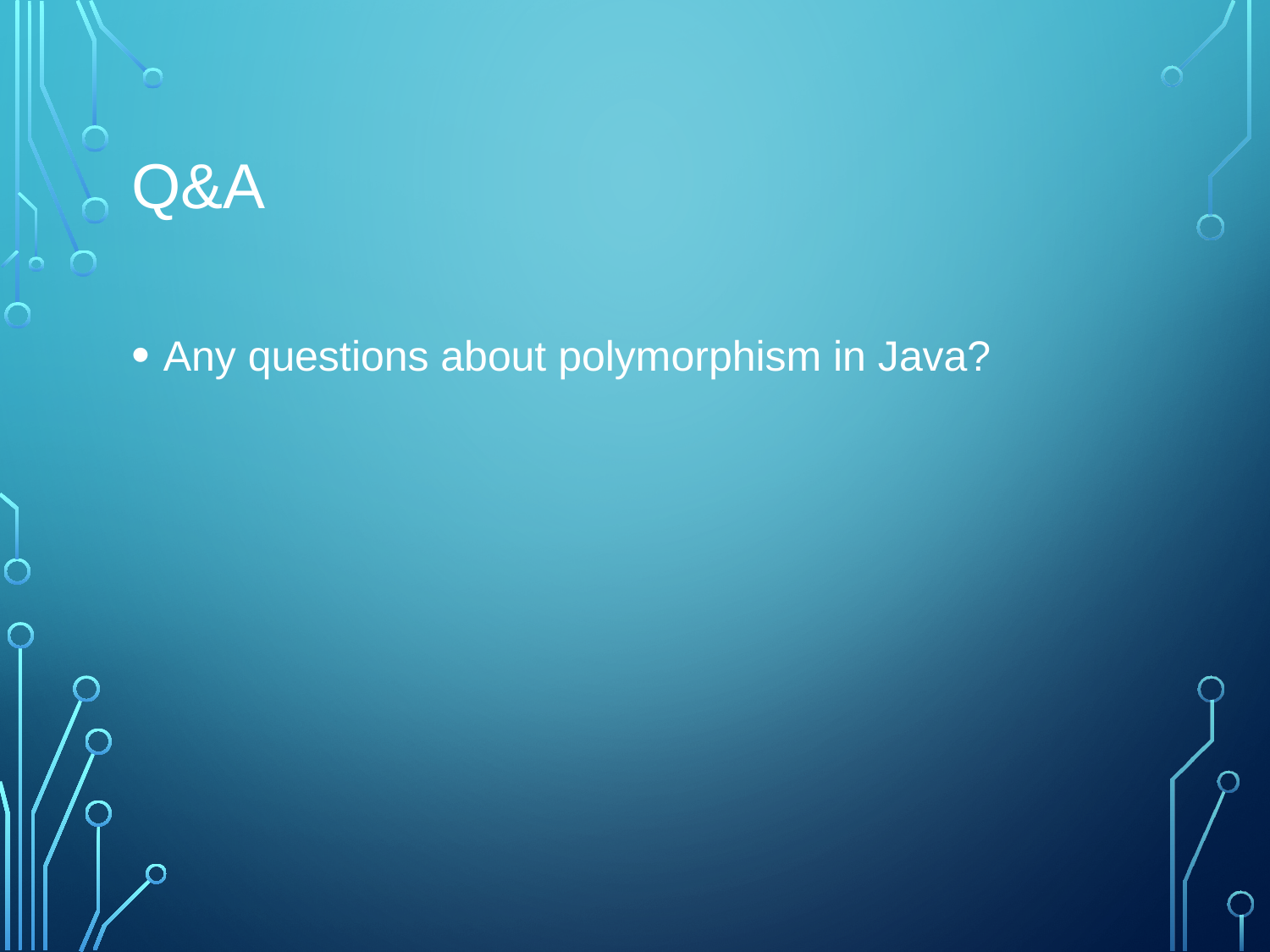

# Q&A
Any questions about polymorphism in Java?